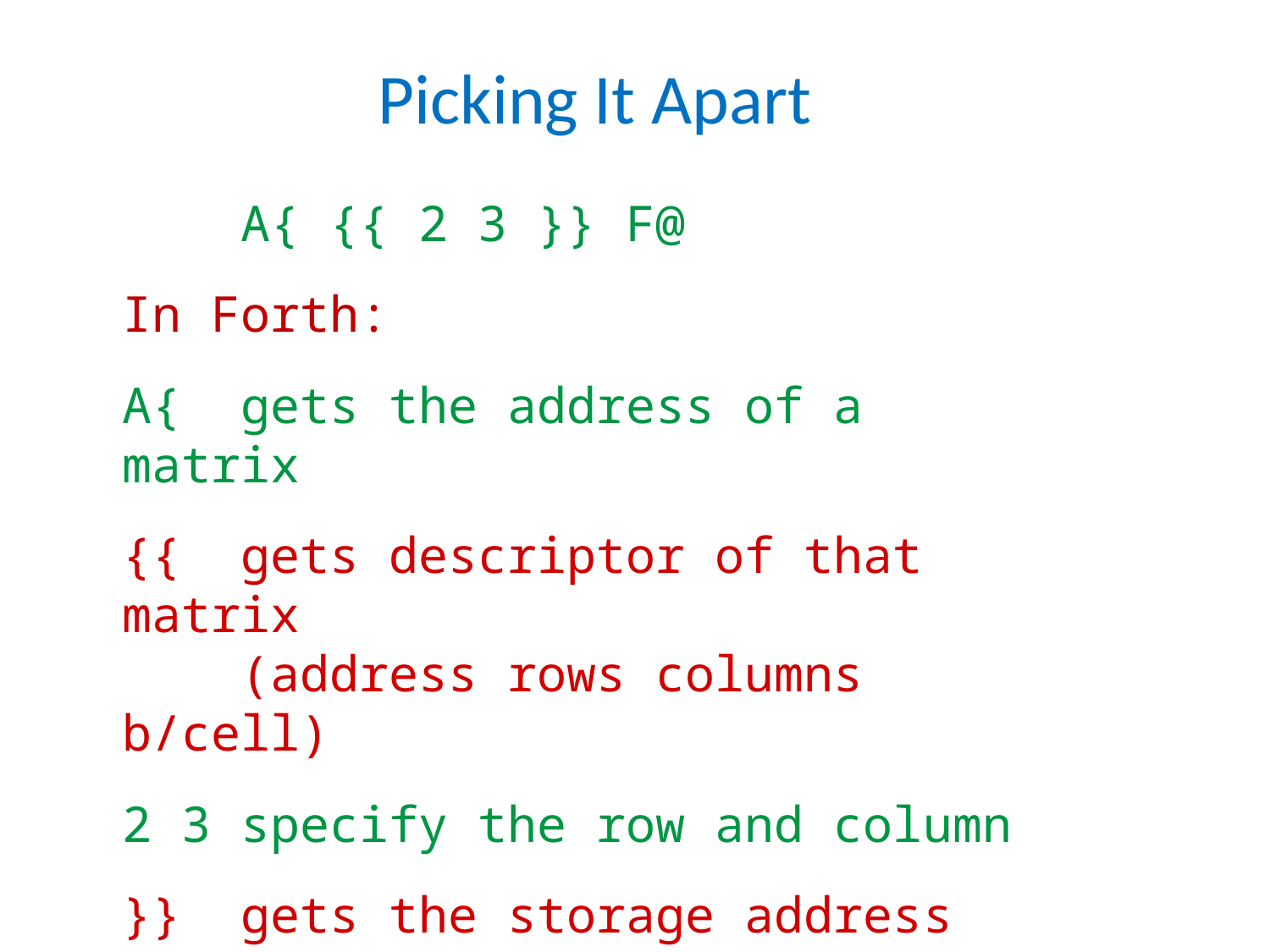

Picking It Apart
    A{ {{ 2 3 }} F@
In Forth:
A{  gets the address of a matrix
{{  gets descriptor of that matrix
    (address rows columns b/cell)
2 3 specify the row and column
}}  gets the storage address
F@  on operation on that address